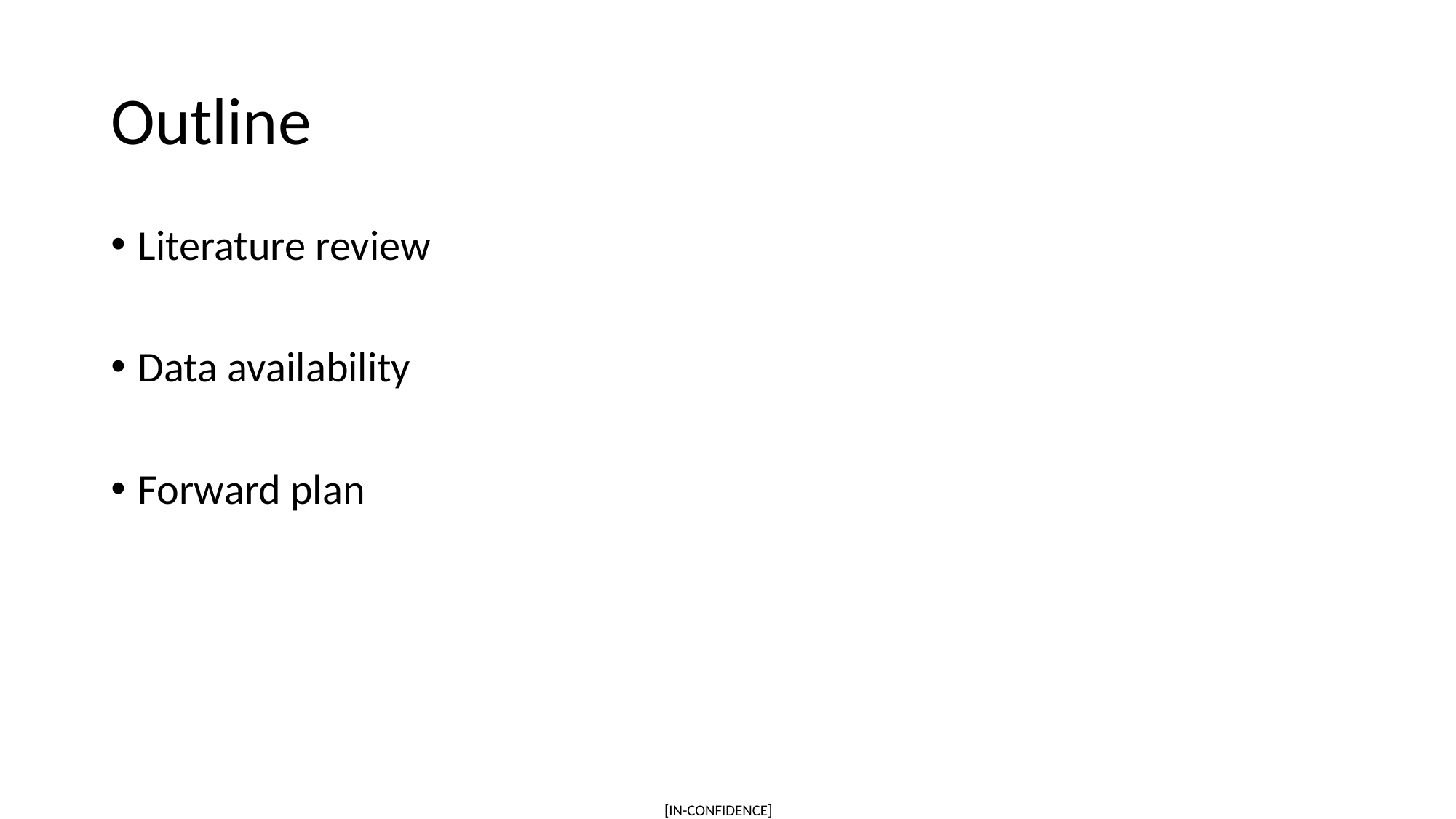

# Outline
Literature review

Data availability

Forward plan